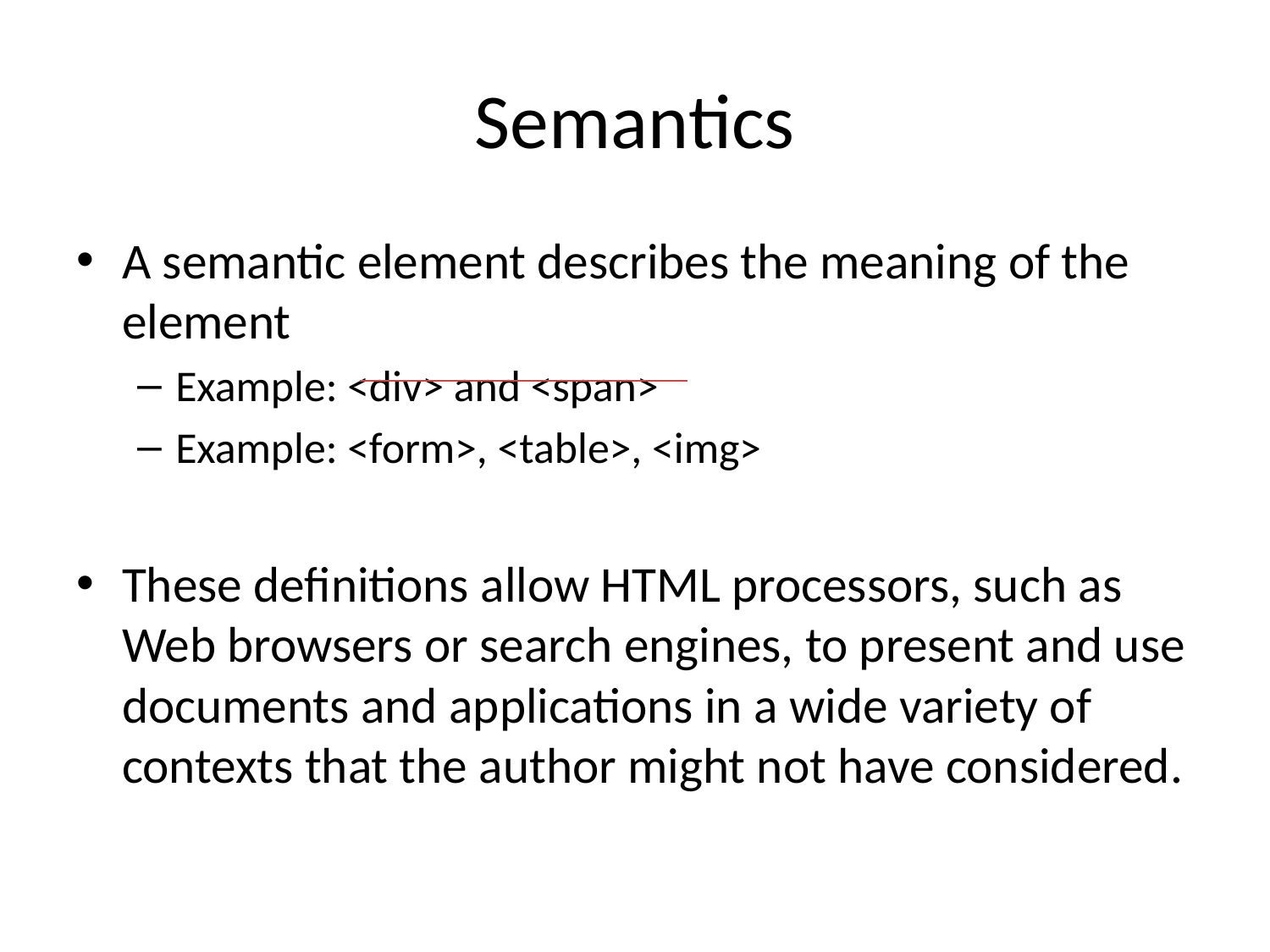

# Semantics
A semantic element describes the meaning of the element
Example: <div> and <span>
Example: <form>, <table>, <img>

These definitions allow HTML processors, such as Web browsers or search engines, to present and use documents and applications in a wide variety of contexts that the author might not have considered.